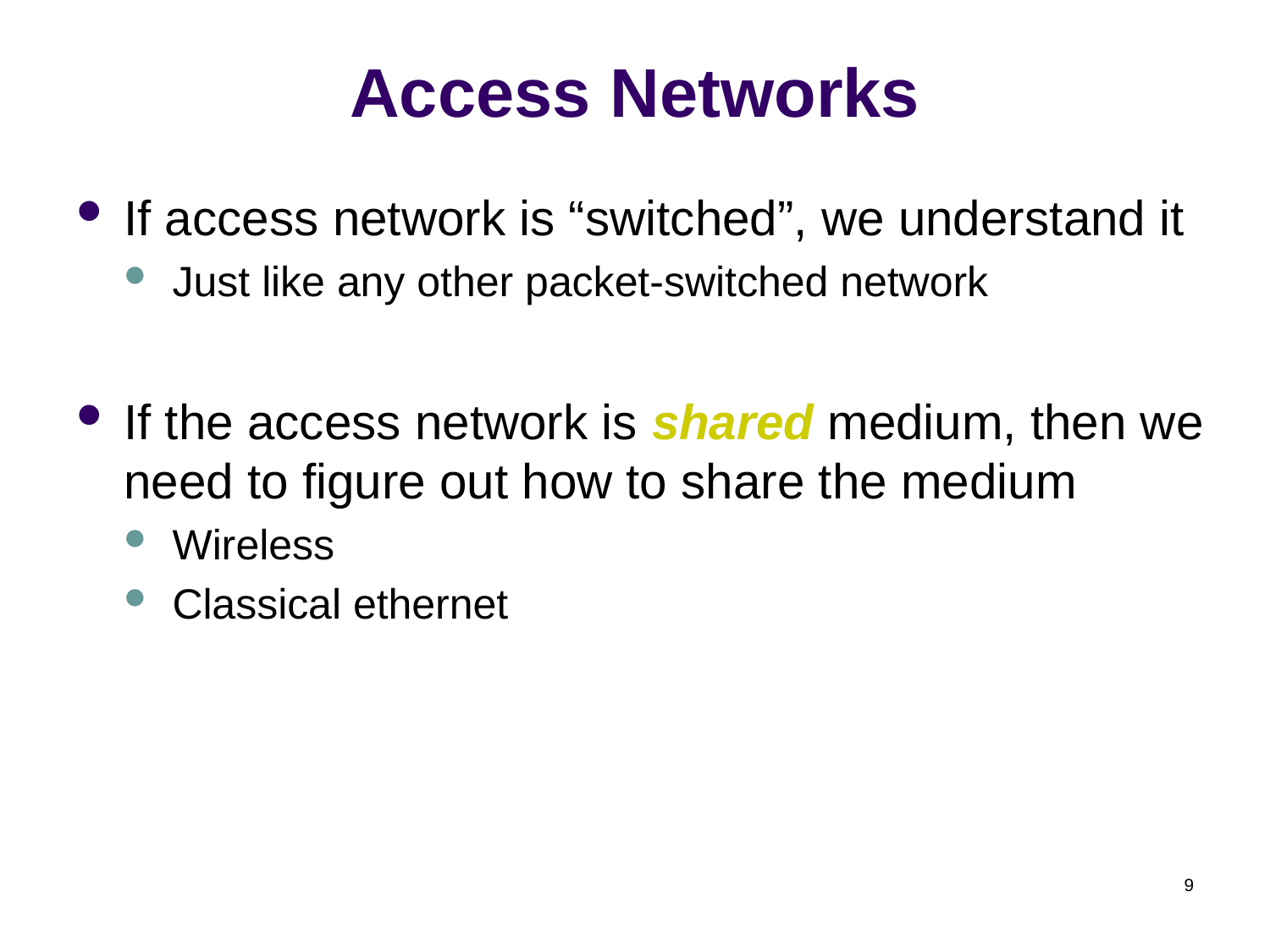

# Access Networks
If access network is “switched”, we understand it
Just like any other packet-switched network

If the access network is shared medium, then we need to figure out how to share the medium
Wireless
Classical ethernet

9